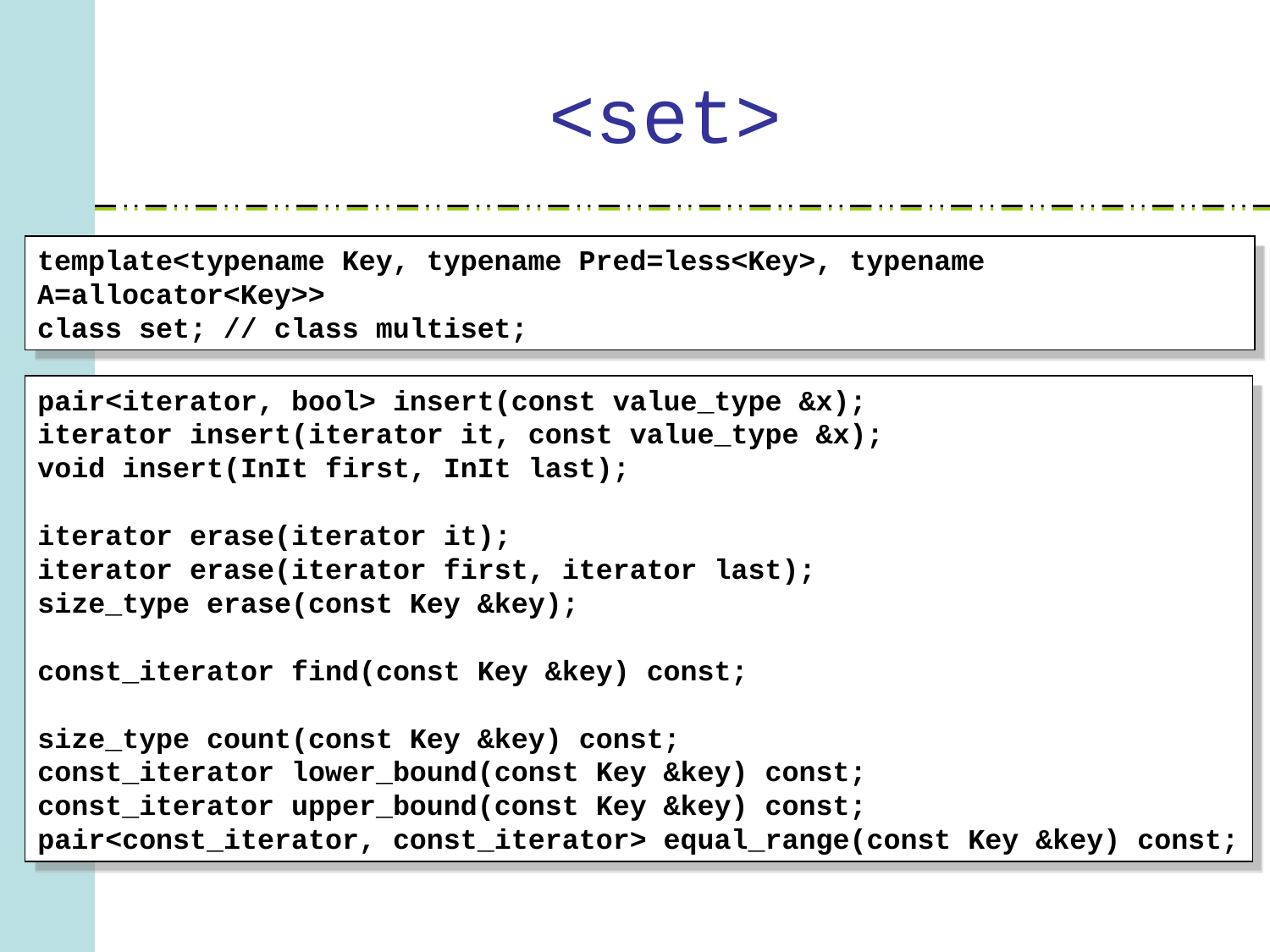

# <set>
template<typename Key, typename Pred=less<Key>, typename A=allocator<Key>>
class set; // class multiset;
pair<iterator, bool> insert(const value_type &x);
iterator insert(iterator it, const value_type &x);
void insert(InIt first, InIt last);

iterator erase(iterator it);
iterator erase(iterator first, iterator last);
size_type erase(const Key &key);

const_iterator find(const Key &key) const;

size_type count(const Key &key) const;
const_iterator lower_bound(const Key &key) const;
const_iterator upper_bound(const Key &key) const;
pair<const_iterator, const_iterator> equal_range(const Key &key) const;